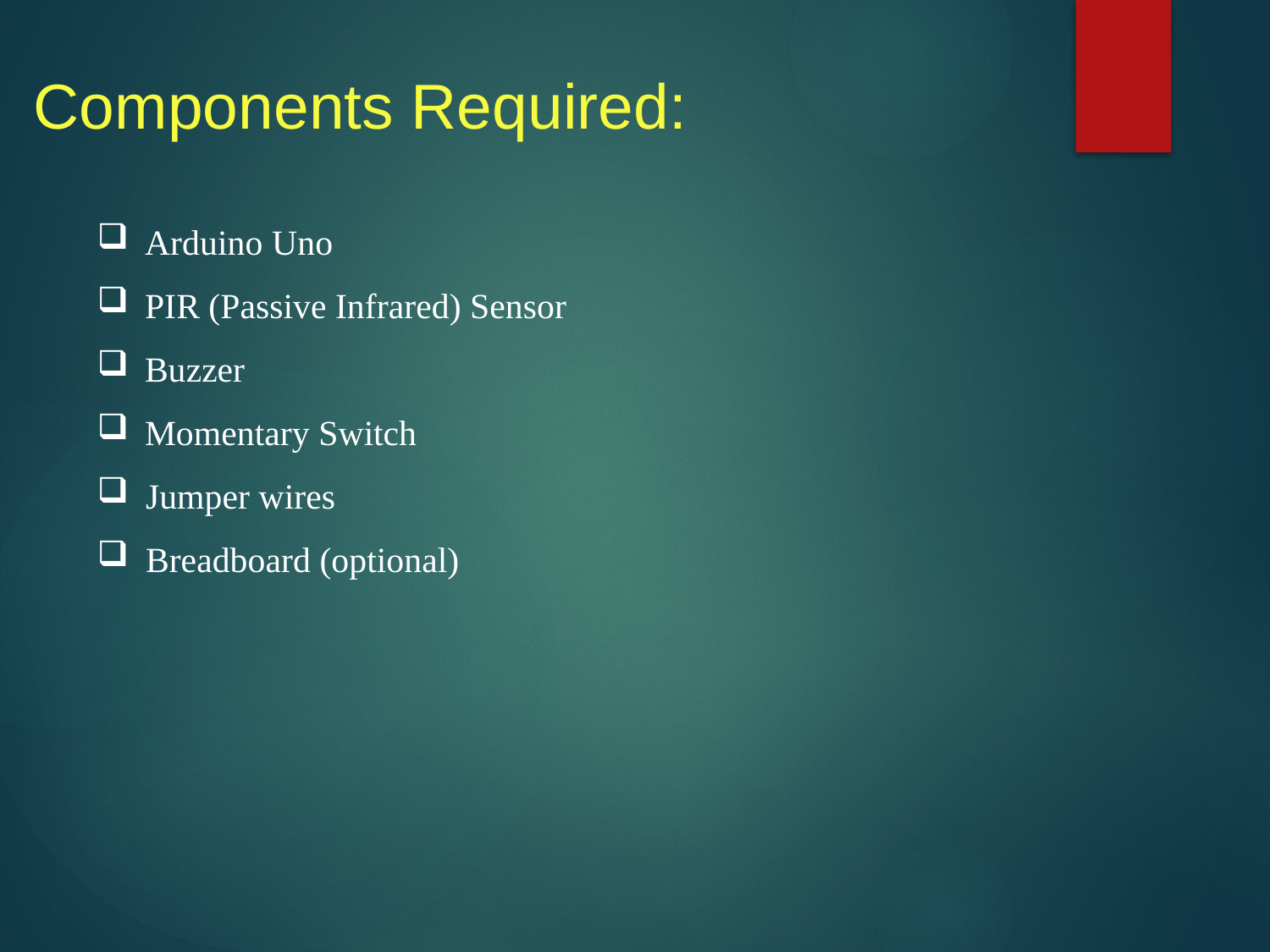

Components Required:

Arduino Uno
PIR (Passive Infrared) Sensor
Buzzer
Momentary Switch
 Jumper wires
 Breadboard (optional)